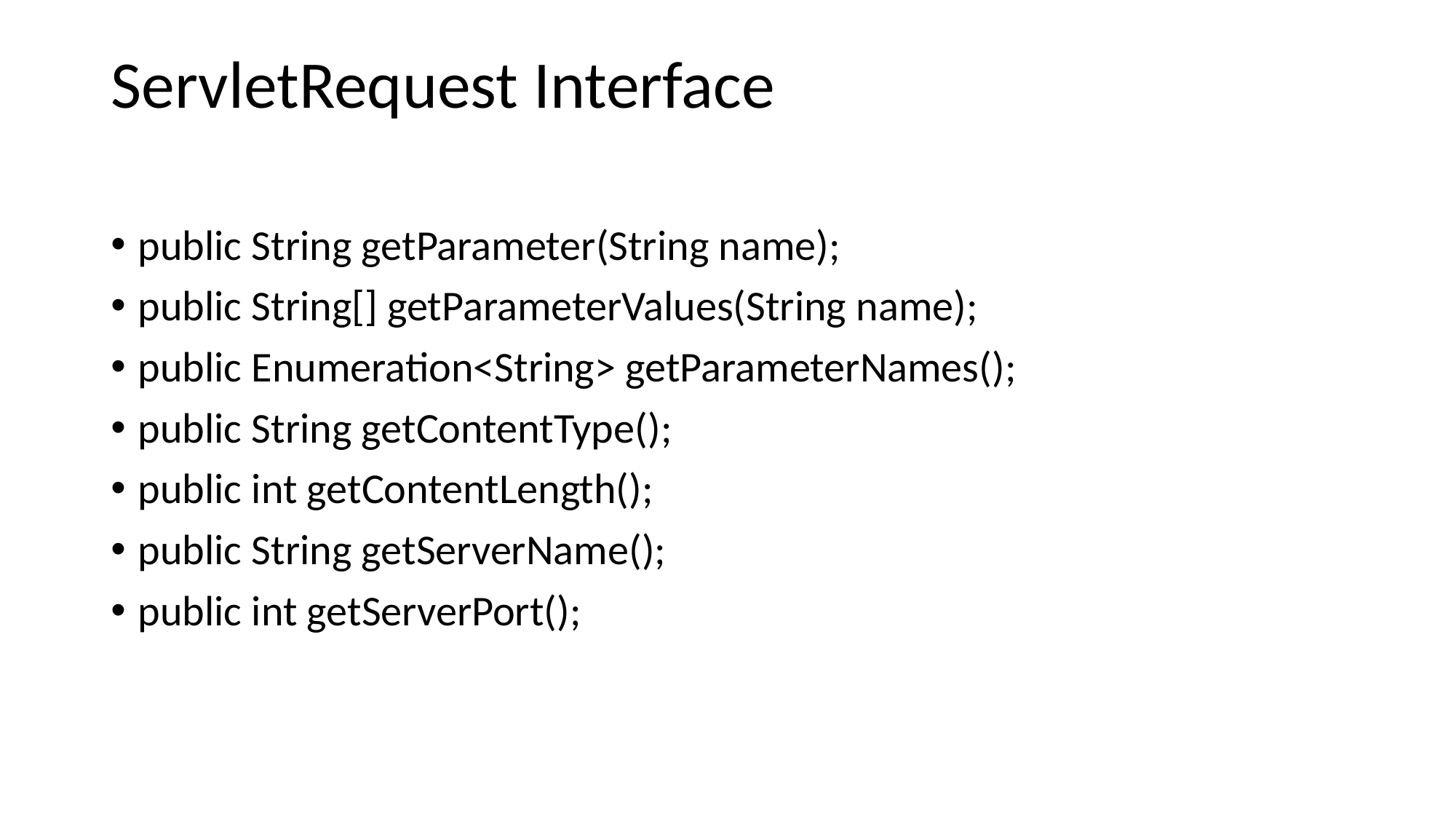

# ServletRequest Interface

public String getParameter(String name);
public String[] getParameterValues(String name);
public Enumeration<String> getParameterNames();
public String getContentType();
public int getContentLength();
public String getServerName();
public int getServerPort();